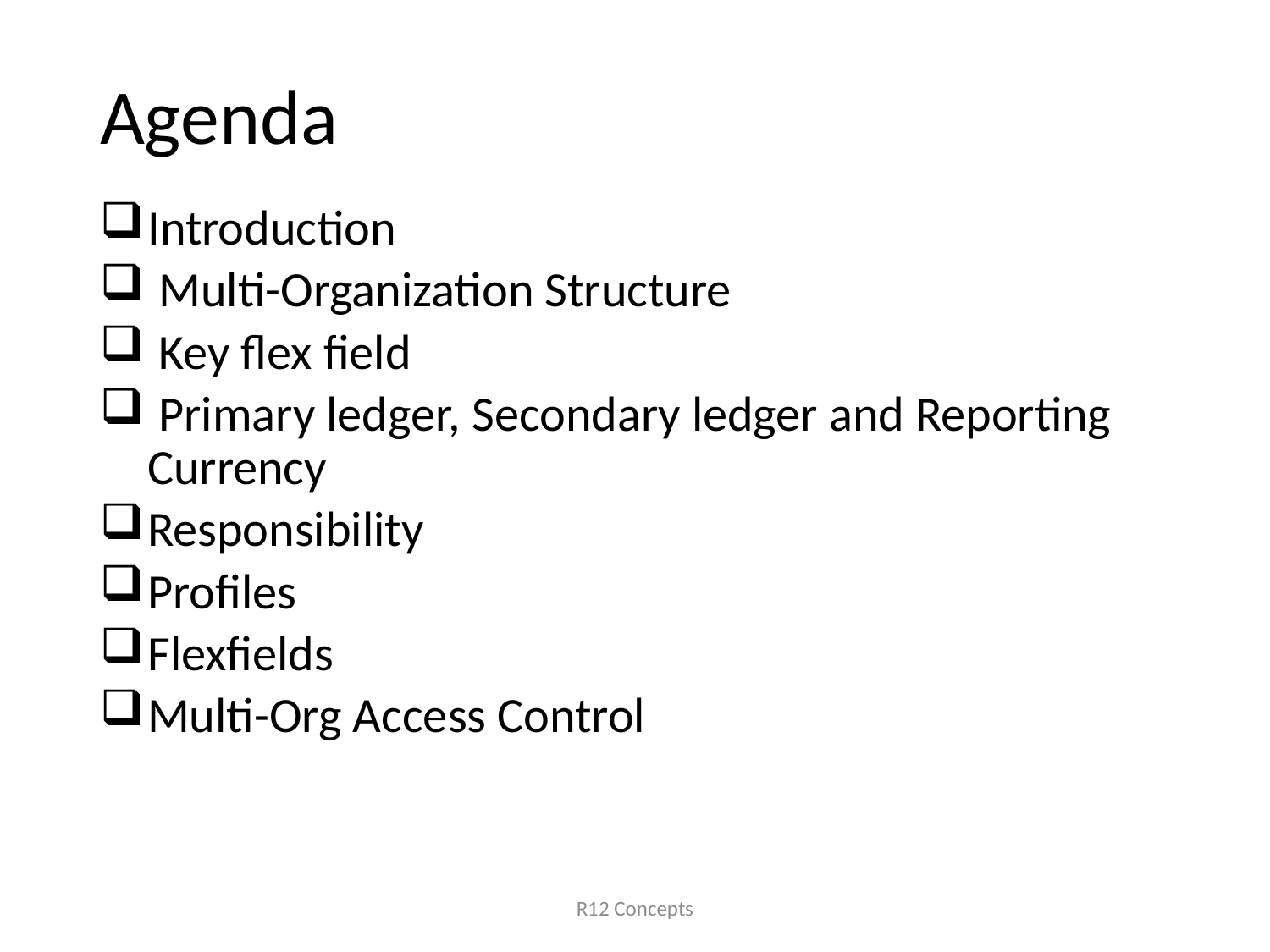

# Agenda
R12 EBS Introduction
Introduction
 Multi-Organization Structure
 Key flex field
 Primary ledger, Secondary ledger and Reporting   Currency
Responsibility
Profiles
Flexfields
Multi-Org Access Control
R12 Concepts